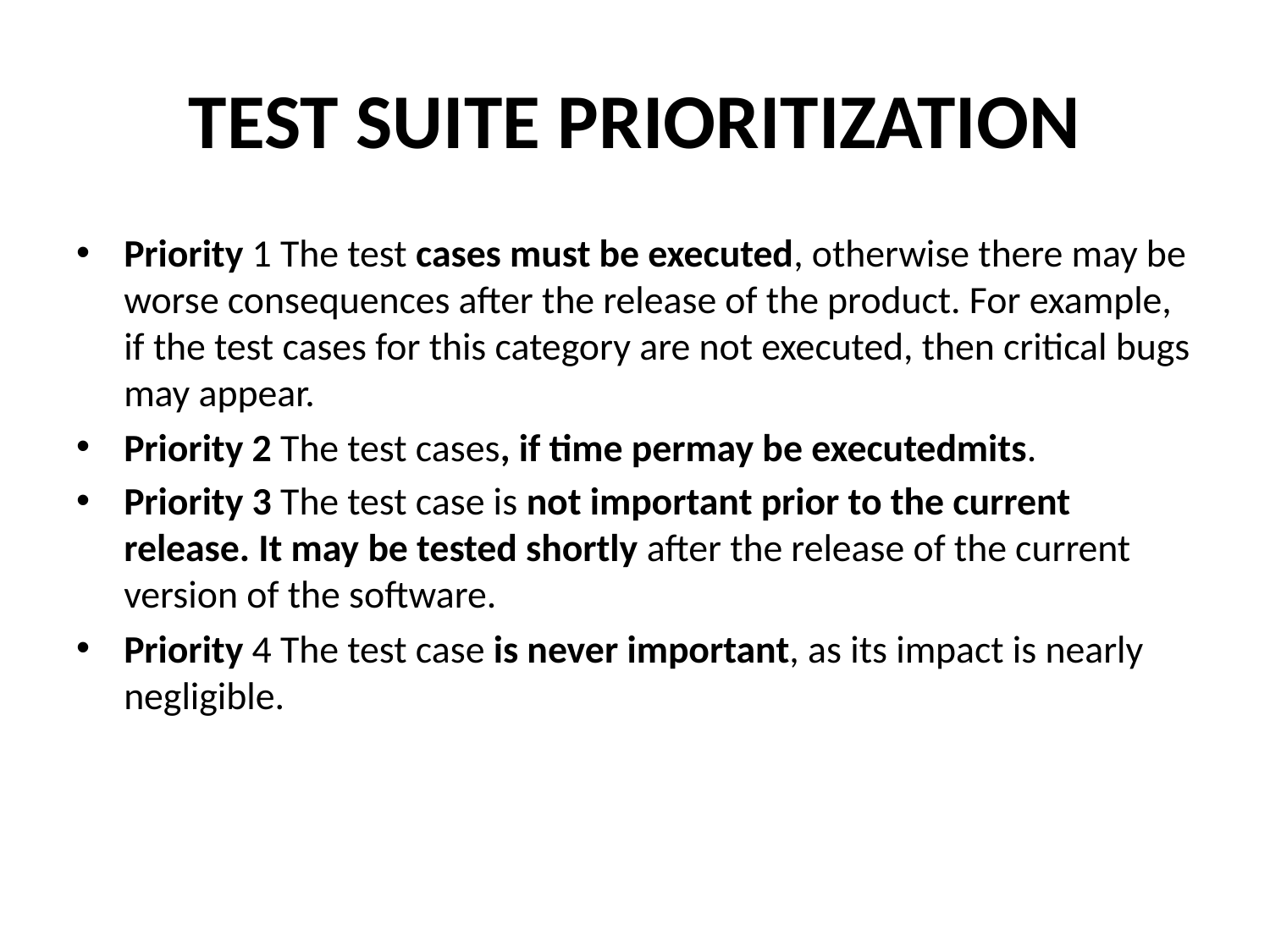

# TEST SUITE PRIORITIZATION
Priority 1 The test cases must be executed, otherwise there may be worse consequences after the release of the product. For example, if the test cases for this category are not executed, then critical bugs may appear.
Priority 2 The test cases, if time permay be executedmits.
Priority 3 The test case is not important prior to the current release. It may be tested shortly after the release of the current version of the software.
Priority 4 The test case is never important, as its impact is nearly negligible.